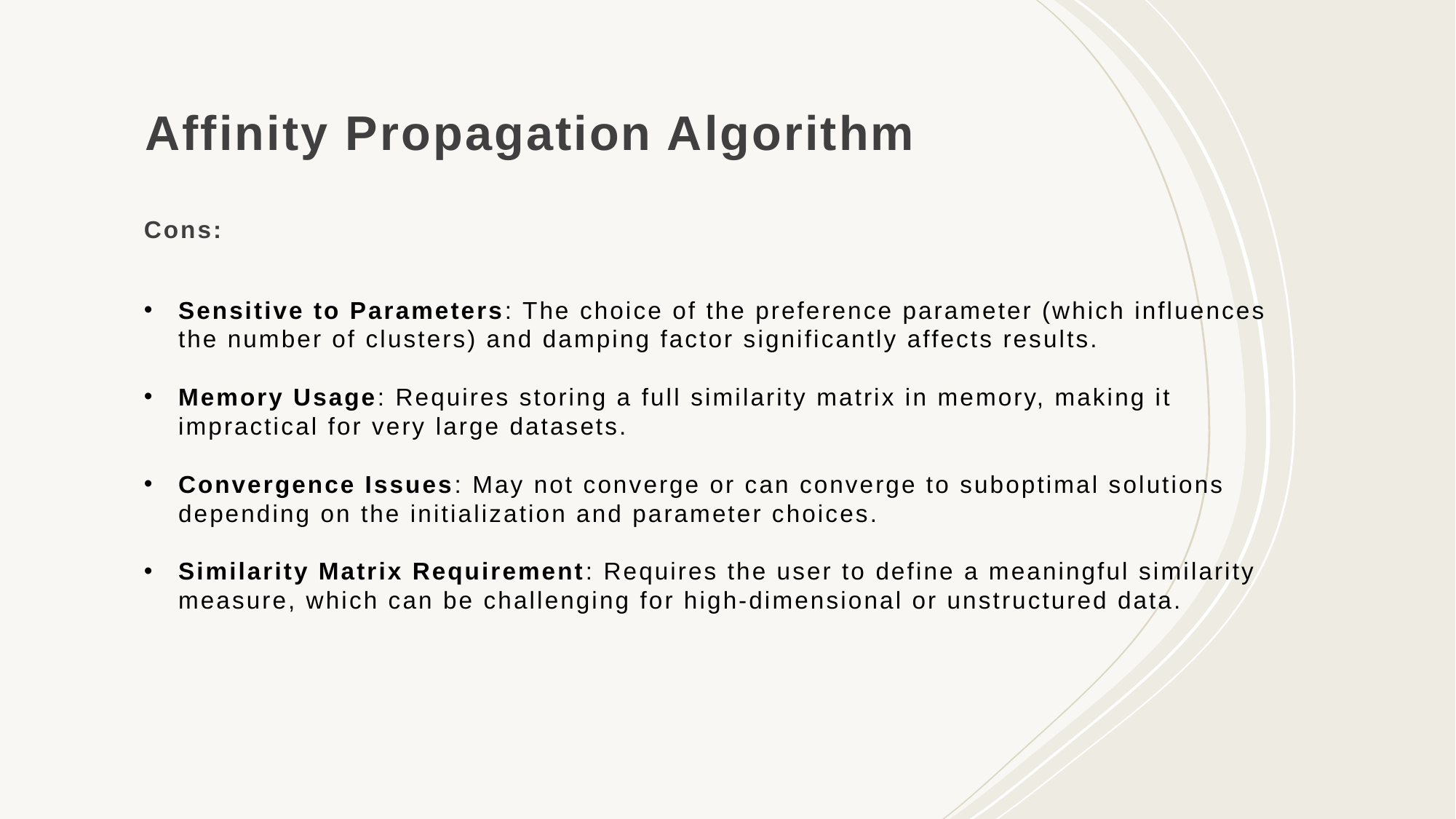

# Affinity Propagation Algorithm
Cons:

Sensitive to Parameters: The choice of the preference parameter (which influences the number of clusters) and damping factor significantly affects results.

Memory Usage: Requires storing a full similarity matrix in memory, making it impractical for very large datasets.

Convergence Issues: May not converge or can converge to suboptimal solutions depending on the initialization and parameter choices.

Similarity Matrix Requirement: Requires the user to define a meaningful similarity measure, which can be challenging for high-dimensional or unstructured data.